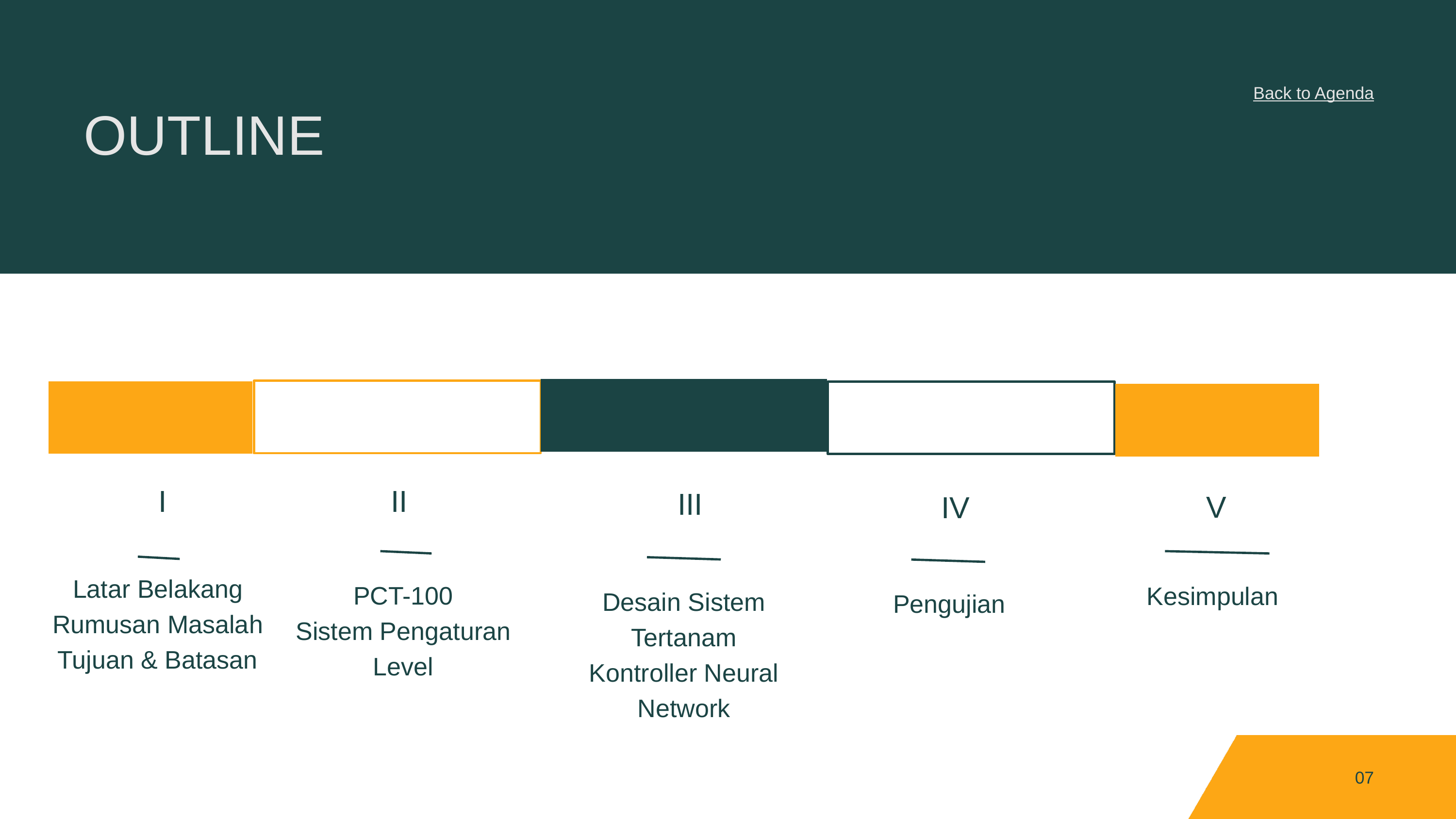

Back to Agenda
OUTLINE

I

II
III

V
IV

Latar Belakang
Rumusan Masalah
Tujuan & Batasan
PCT-100
Sistem Pengaturan Level
Kesimpulan
Desain Sistem Tertanam
Kontroller Neural Network
Pengujian

07